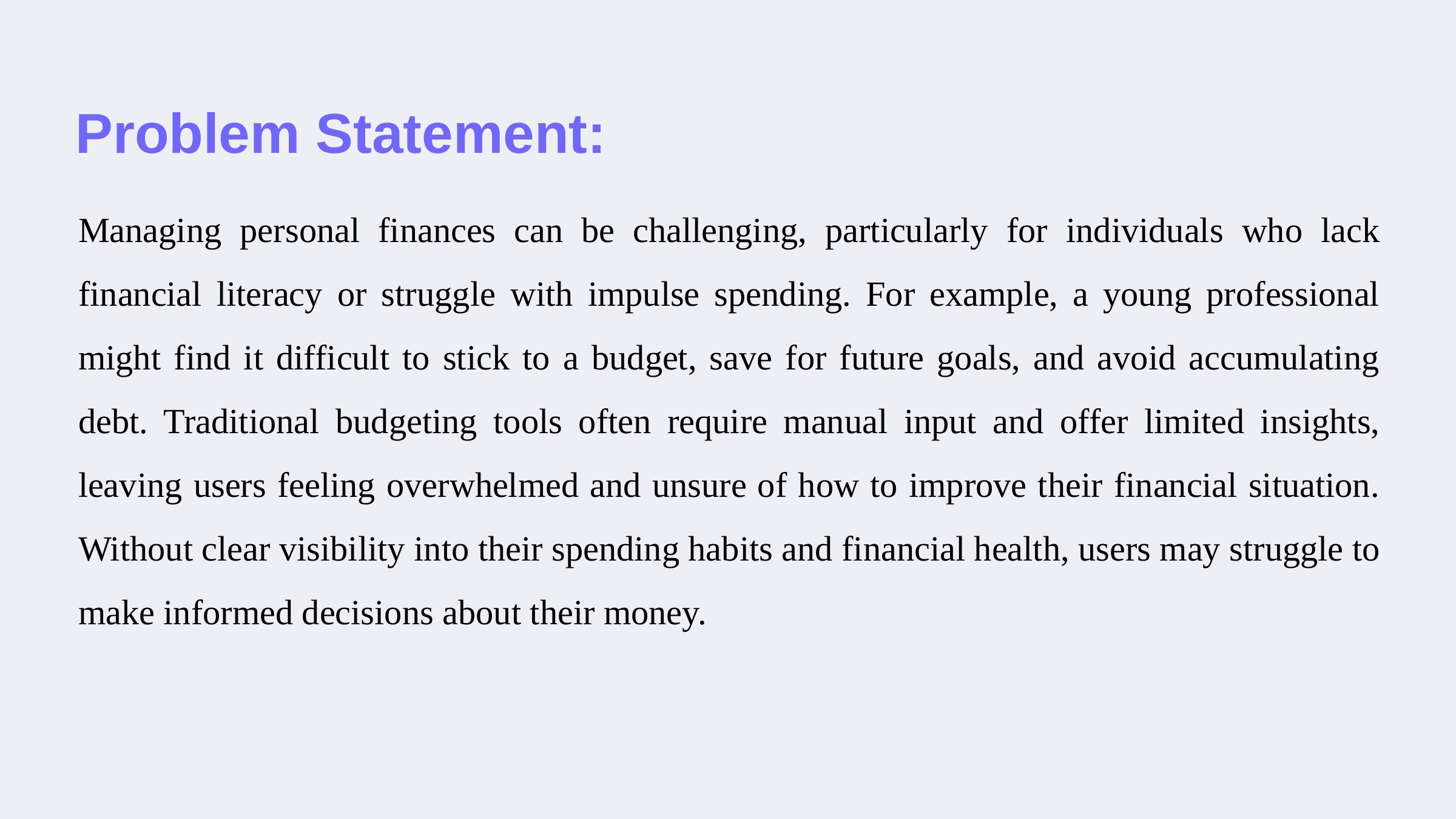

Problem Statement:
Managing personal finances can be challenging, particularly for individuals who lack financial literacy or struggle with impulse spending. For example, a young professional might find it difficult to stick to a budget, save for future goals, and avoid accumulating debt. Traditional budgeting tools often require manual input and offer limited insights, leaving users feeling overwhelmed and unsure of how to improve their financial situation. Without clear visibility into their spending habits and financial health, users may struggle to make informed decisions about their money.